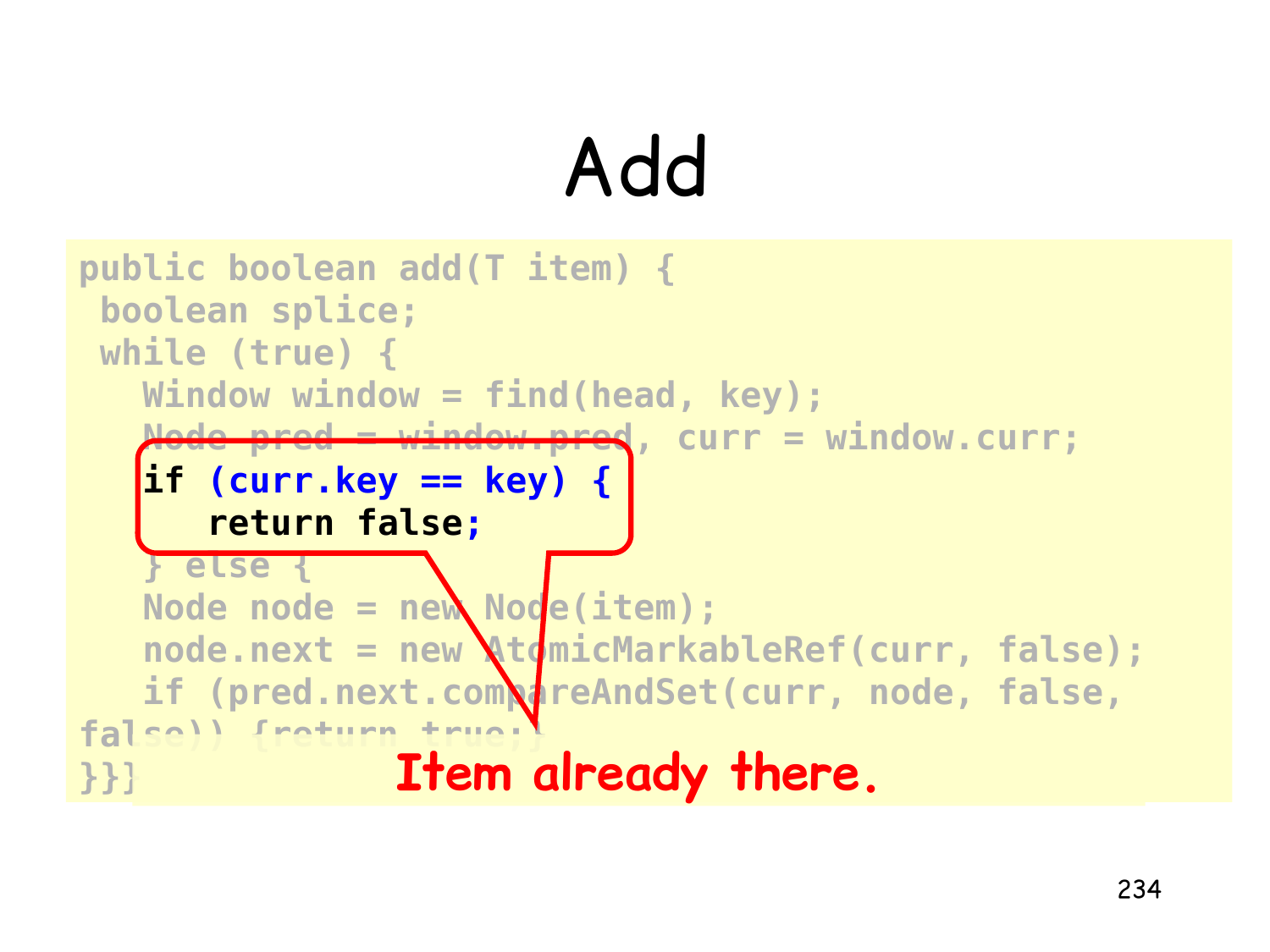

# Add
public boolean add(T item) {
 boolean splice;
 while (true) {
   Window window = find(head, key);
   Node pred = window.pred, curr = window.curr;
   if (curr.key == key) {
      return false;
   } else {
   Node node = new Node(item);
   node.next = new AtomicMarkableRef(curr, false);
   if (pred.next.compareAndSet(curr, node, false, false)) {return true;}
}}}

Item already there.
234